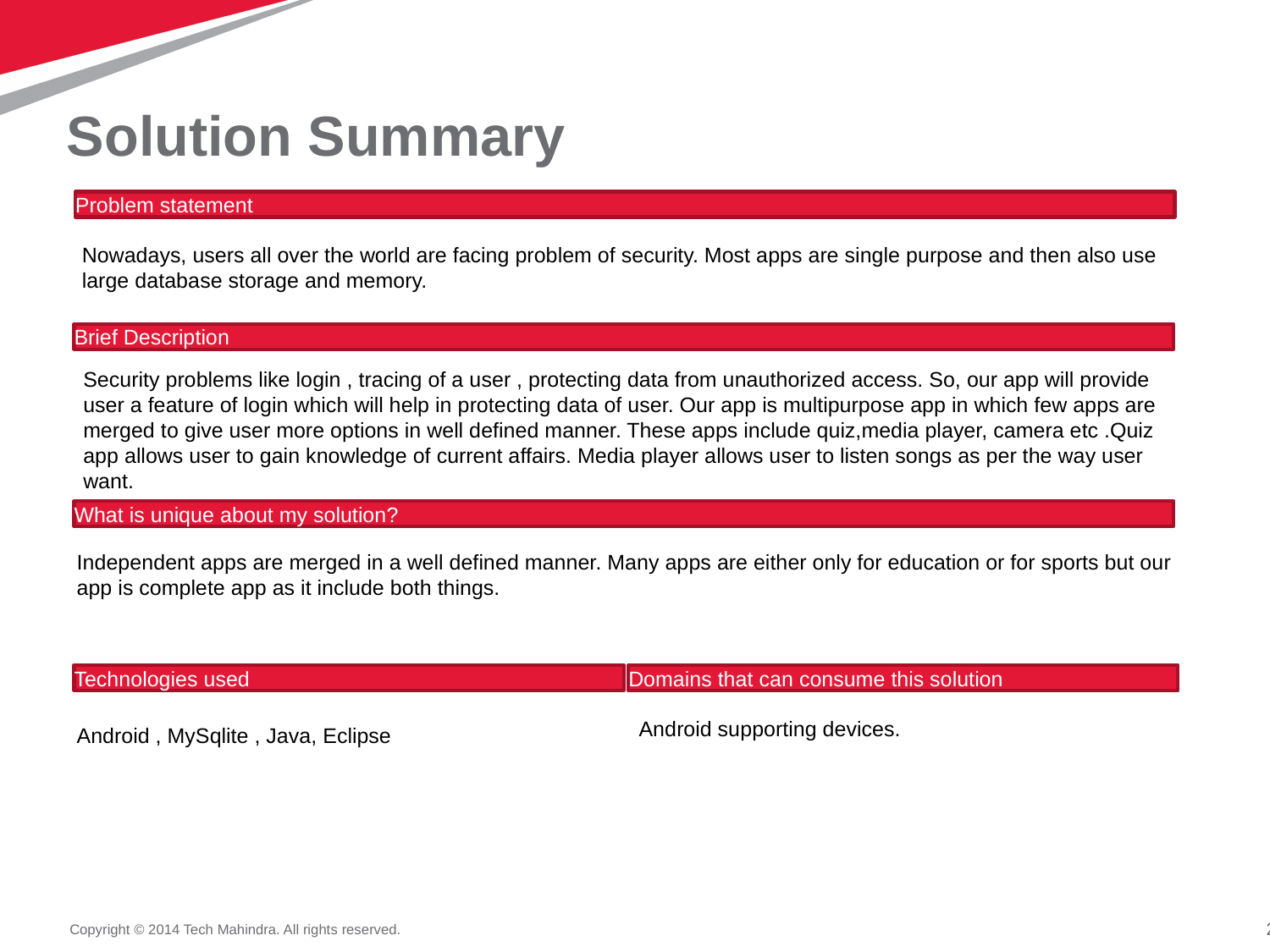

# Solution Summary
Problem statement
Nowadays, users all over the world are facing problem of security. Most apps are single purpose and then also use large database storage and memory.

Brief Description
Security problems like login , tracing of a user , protecting data from unauthorized access. So, our app will provide user a feature of login which will help in protecting data of user. Our app is multipurpose app in which few apps are merged to give user more options in well defined manner. These apps include quiz,media player, camera etc .Quiz app allows user to gain knowledge of current affairs. Media player allows user to listen songs as per the way user want.
What is unique about my solution?
Independent apps are merged in a well defined manner. Many apps are either only for education or for sports but our app is complete app as it include both things.
Technologies used
Domains that can consume this solution
Android supporting devices.
Android , MySqlite , Java, Eclipse